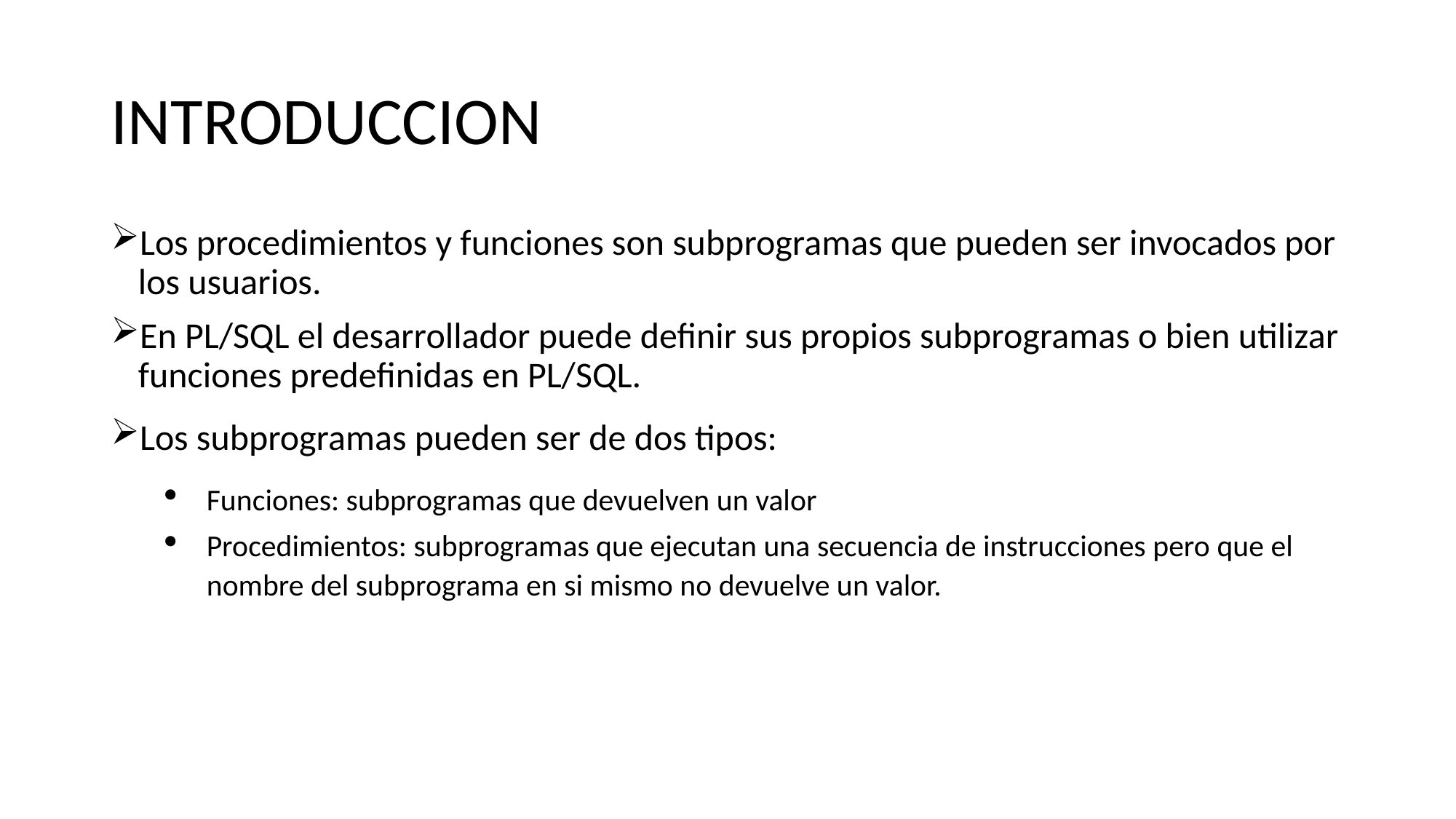

# INTRODUCCION
Los procedimientos y funciones son subprogramas que pueden ser invocados por los usuarios.
En PL/SQL el desarrollador puede definir sus propios subprogramas o bien utilizar funciones predefinidas en PL/SQL.
Los subprogramas pueden ser de dos tipos:
Funciones: subprogramas que devuelven un valor
Procedimientos: subprogramas que ejecutan una secuencia de instrucciones pero que el nombre del subprograma en si mismo no devuelve un valor.